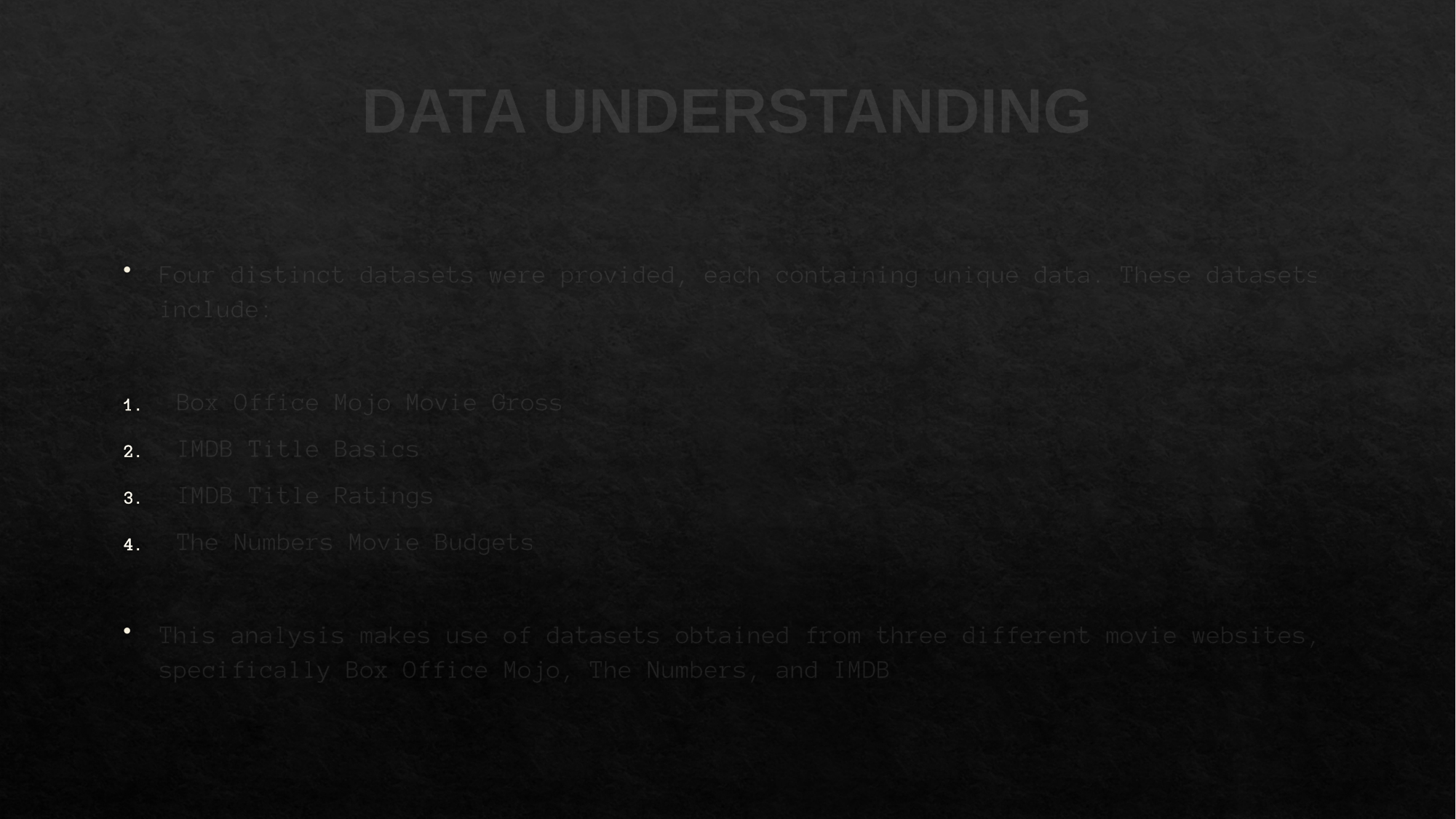

# Data Understanding
Four distinct datasets were provided, each containing unique data. These datasets include:

Box Office Mojo Movie Gross
IMDB Title Basics
IMDB Title Ratings
The Numbers Movie Budgets

This analysis makes use of datasets obtained from three different movie websites, specifically Box Office Mojo, The Numbers, and IMDB.